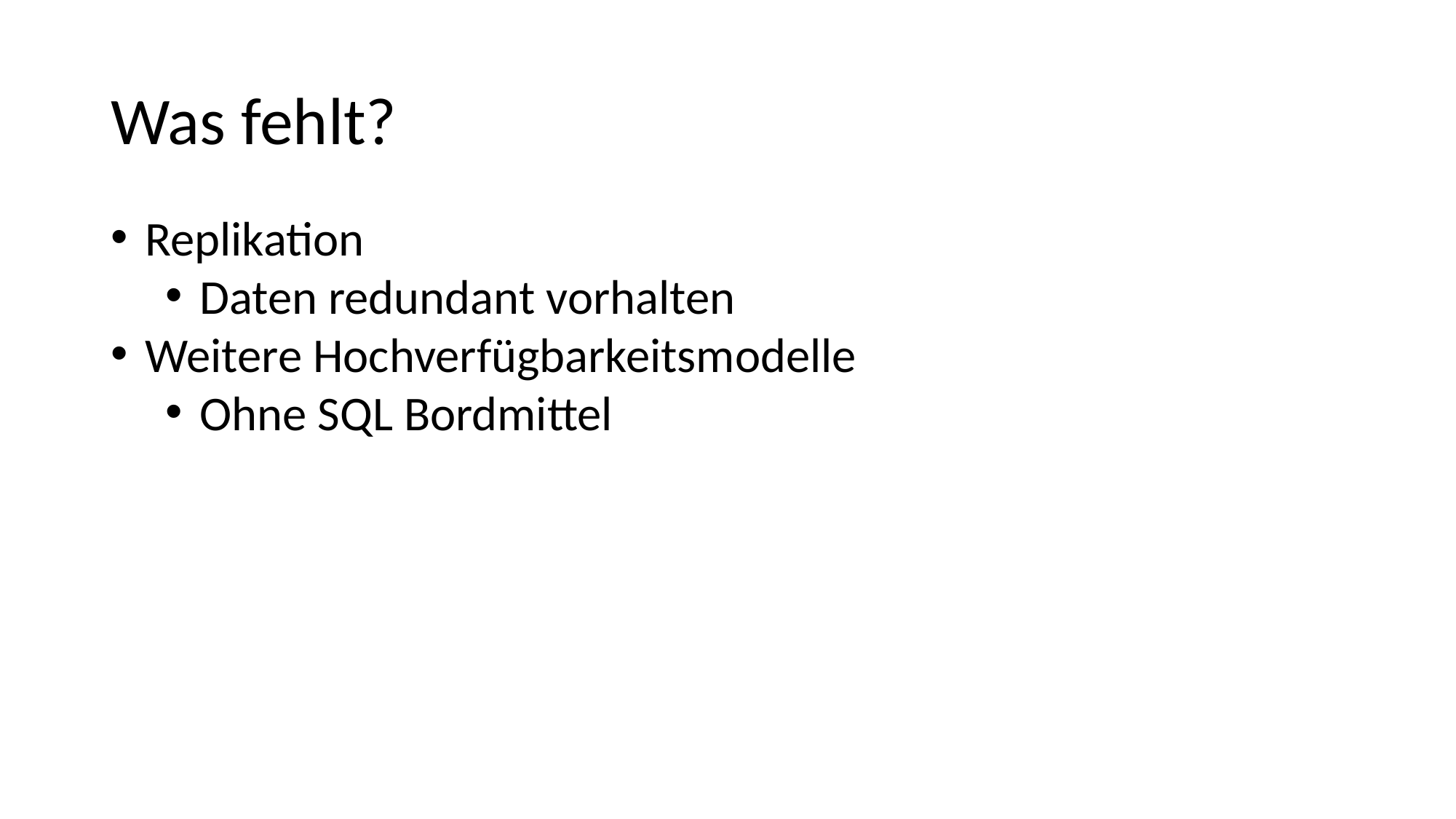

# Was fehlt?
Replikation
Daten redundant vorhalten
Weitere Hochverfügbarkeitsmodelle
Ohne SQL Bordmittel